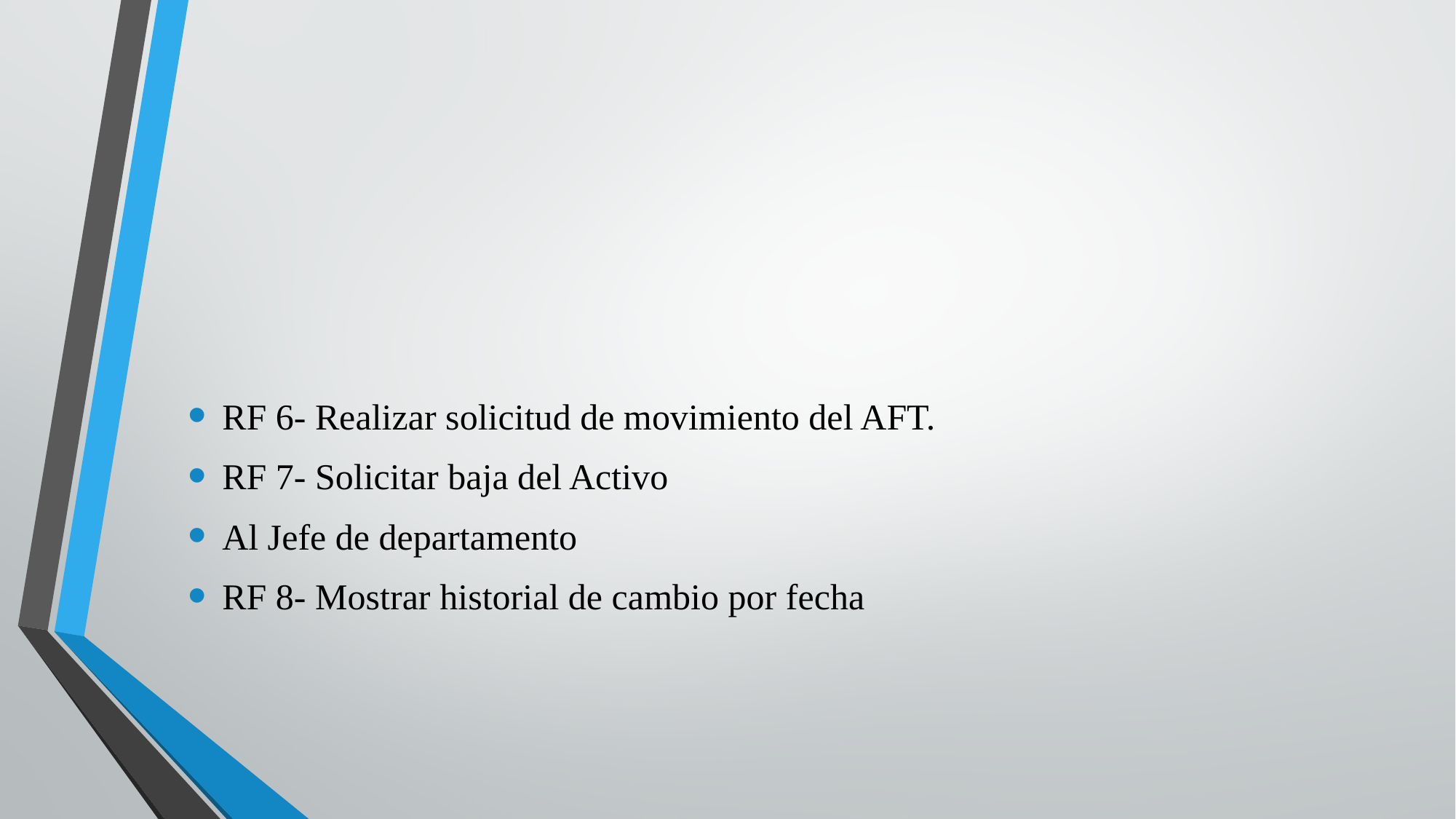

#
RF 6- Realizar solicitud de movimiento del AFT.
RF 7- Solicitar baja del Activo
Al Jefe de departamento
RF 8- Mostrar historial de cambio por fecha